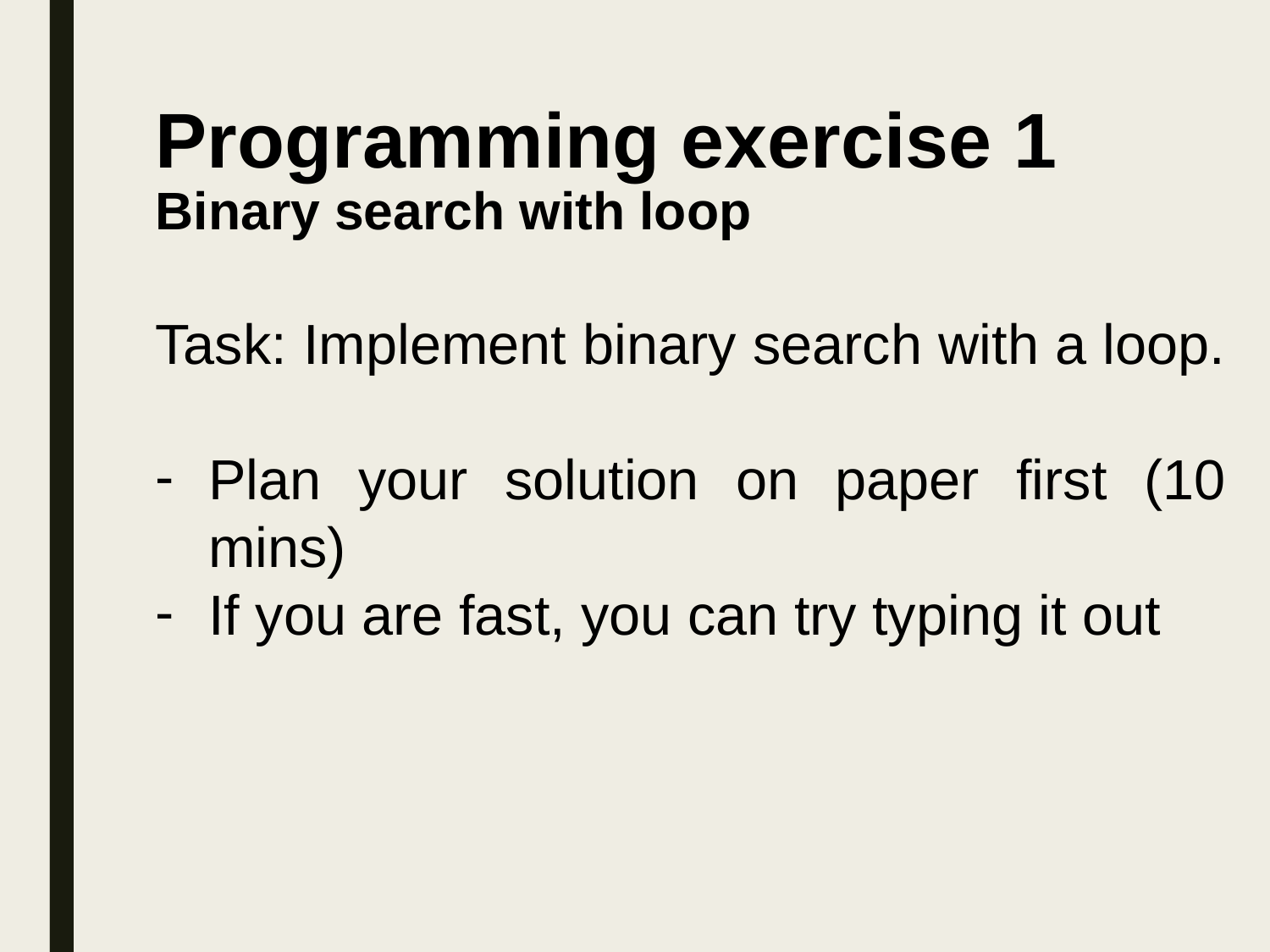

# Programming exercise 1 Binary search with loop
Task: Implement binary search with a loop.

Plan your solution on paper first (10 mins)
If you are fast, you can try typing it out